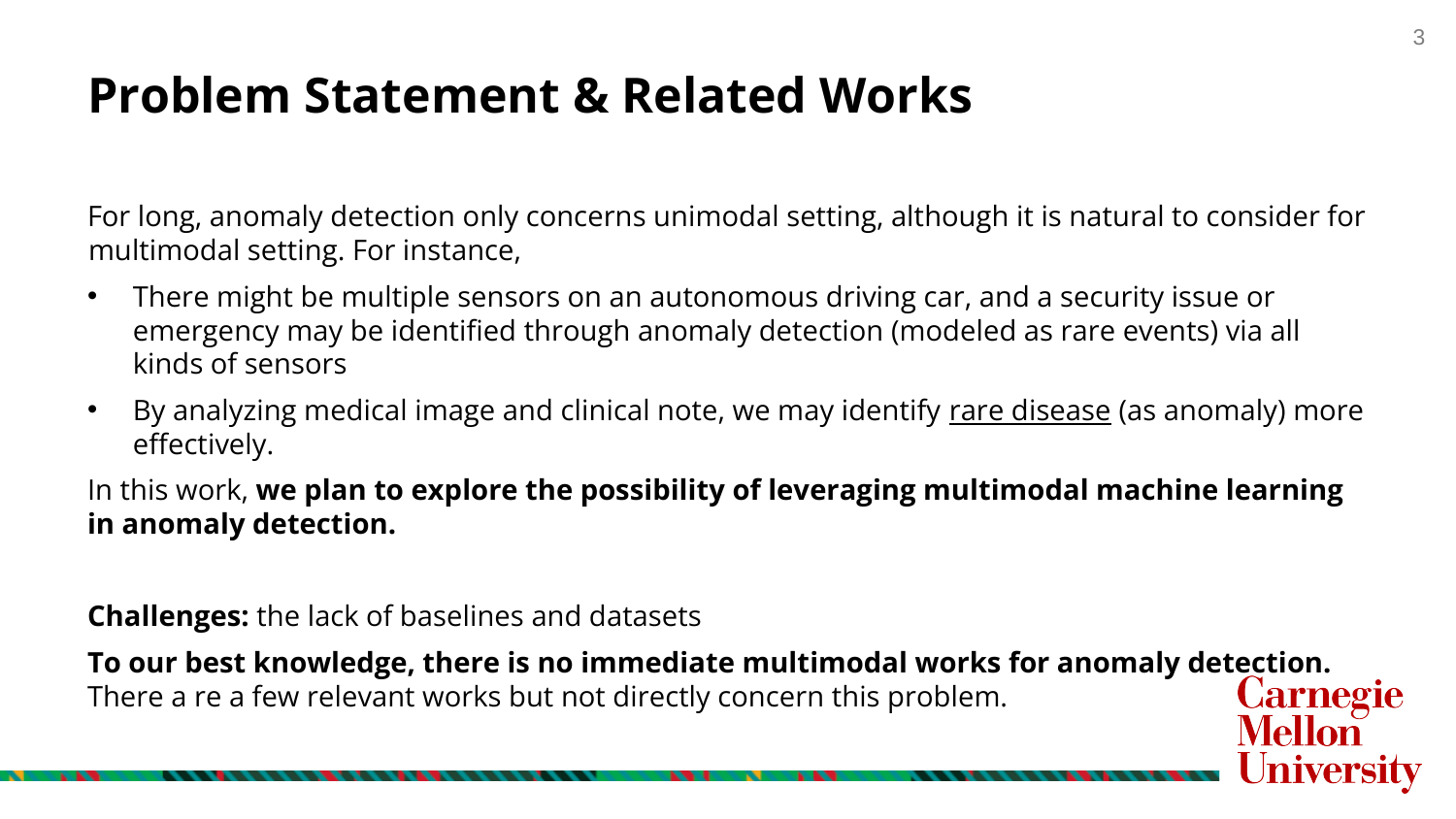

# Problem Statement & Related Works
For long, anomaly detection only concerns unimodal setting, although it is natural to consider for multimodal setting. For instance,
There might be multiple sensors on an autonomous driving car, and a security issue or emergency may be identified through anomaly detection (modeled as rare events) via all kinds of sensors
By analyzing medical image and clinical note, we may identify rare disease (as anomaly) more effectively.
In this work, we plan to explore the possibility of leveraging multimodal machine learning in anomaly detection.

Challenges: the lack of baselines and datasets
To our best knowledge, there is no immediate multimodal works for anomaly detection. There a re a few relevant works but not directly concern this problem.